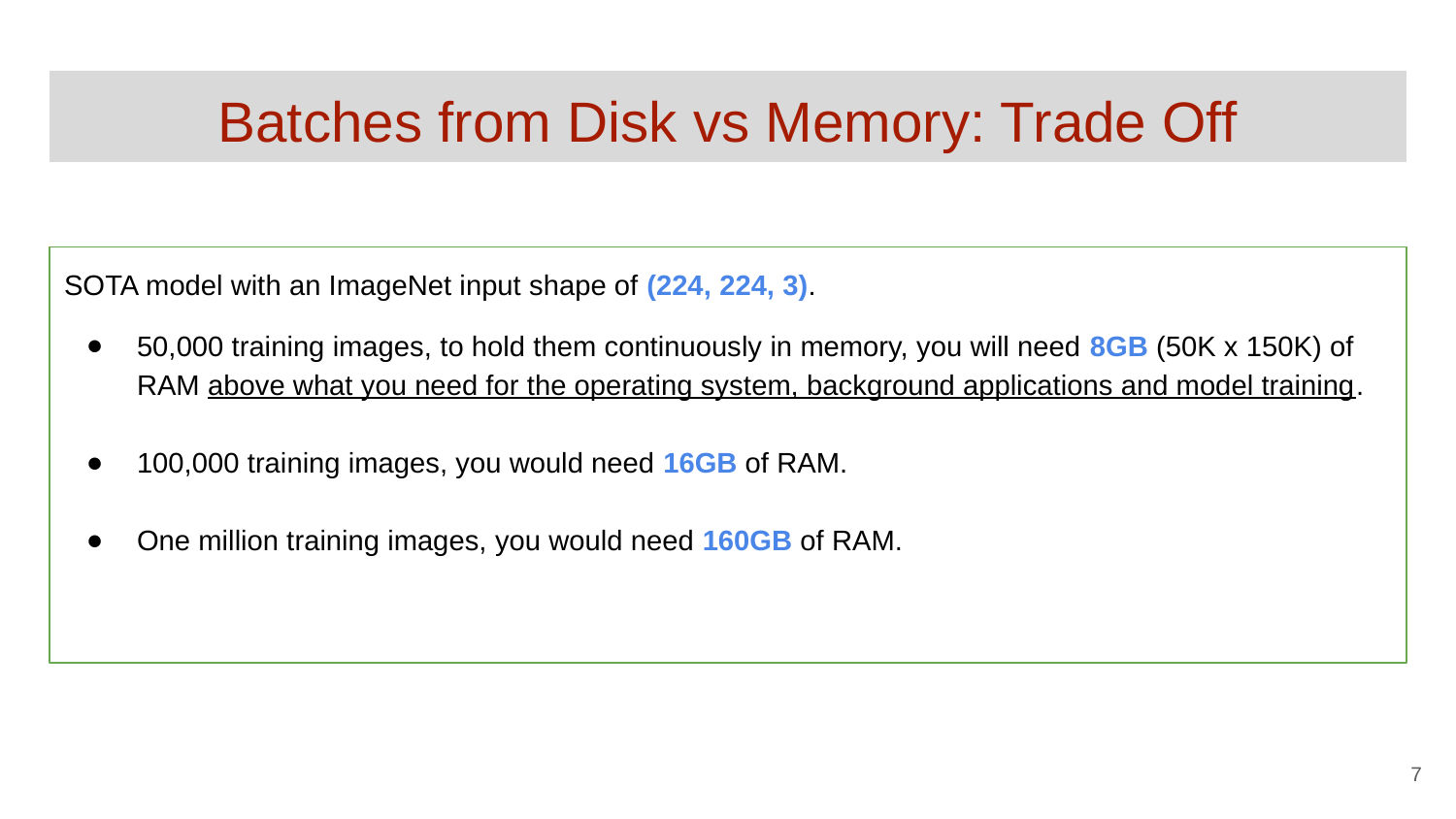

# Batches from Disk vs Memory: Trade Off
SOTA model with an ImageNet input shape of (224, 224, 3).
50,000 training images, to hold them continuously in memory, you will need 8GB (50K x 150K) of RAM above what you need for the operating system, background applications and model training.
100,000 training images, you would need 16GB of RAM.
One million training images, you would need 160GB of RAM.

7